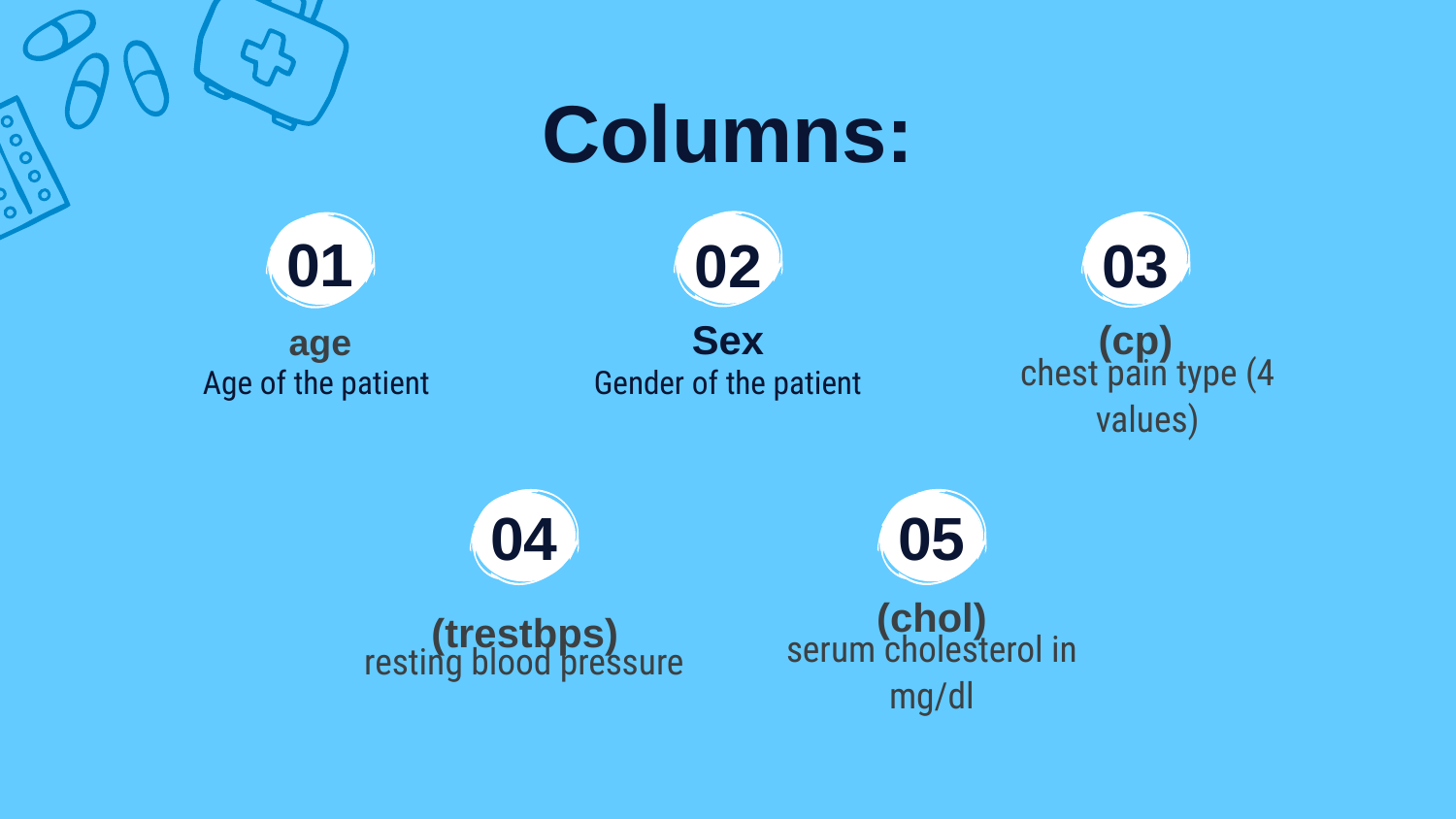

Columns:

# 01
02
03
age
Sex
(cp)
chest pain type (4 values)

Age of the patient
Gender of the patient

04
05
(chol)
(trestbps)
serum cholesterol in mg/dl
resting blood pressure